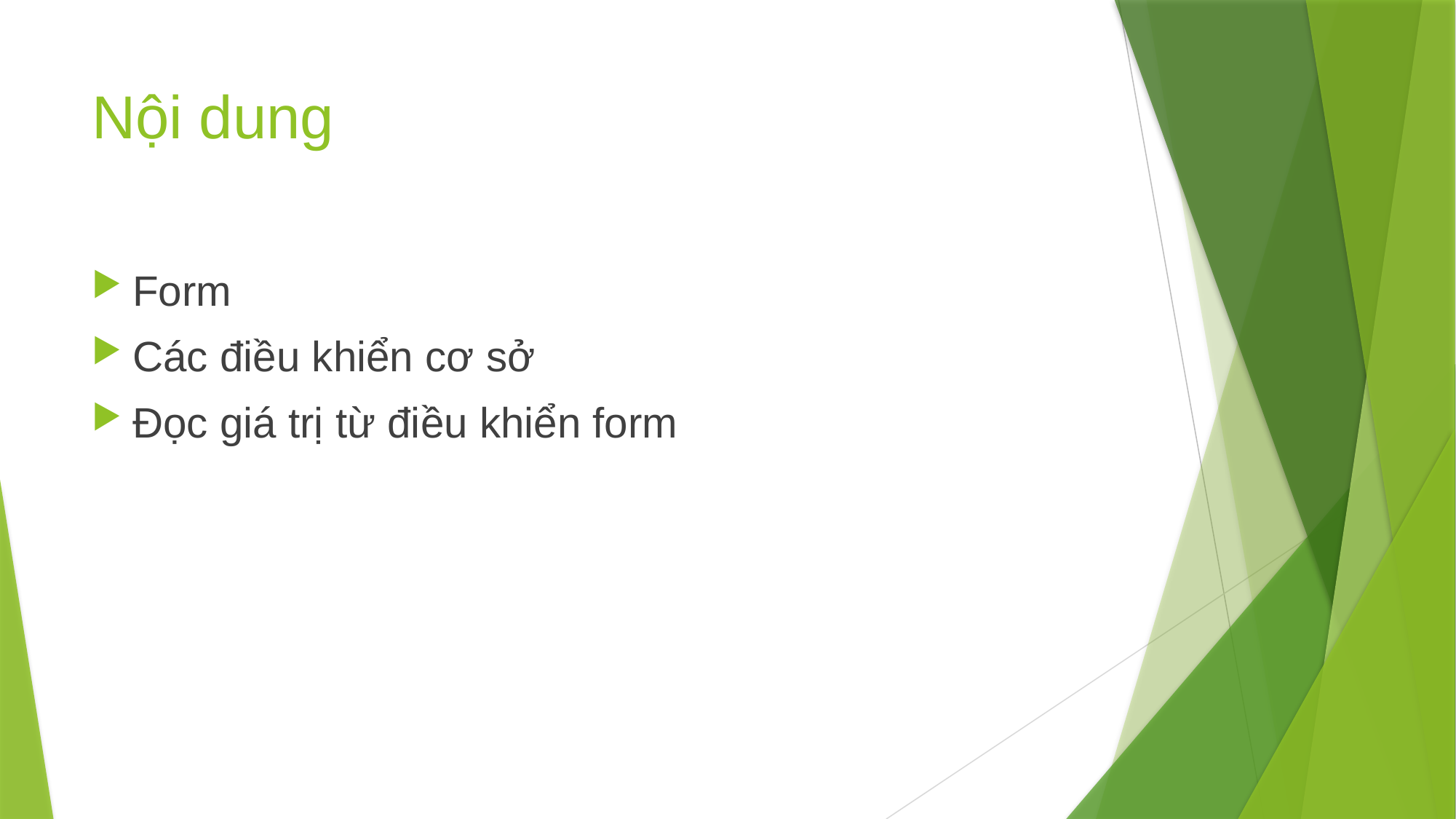

# Nội dung
Form
Các điều khiển cơ sở
Đọc giá trị từ điều khiển form